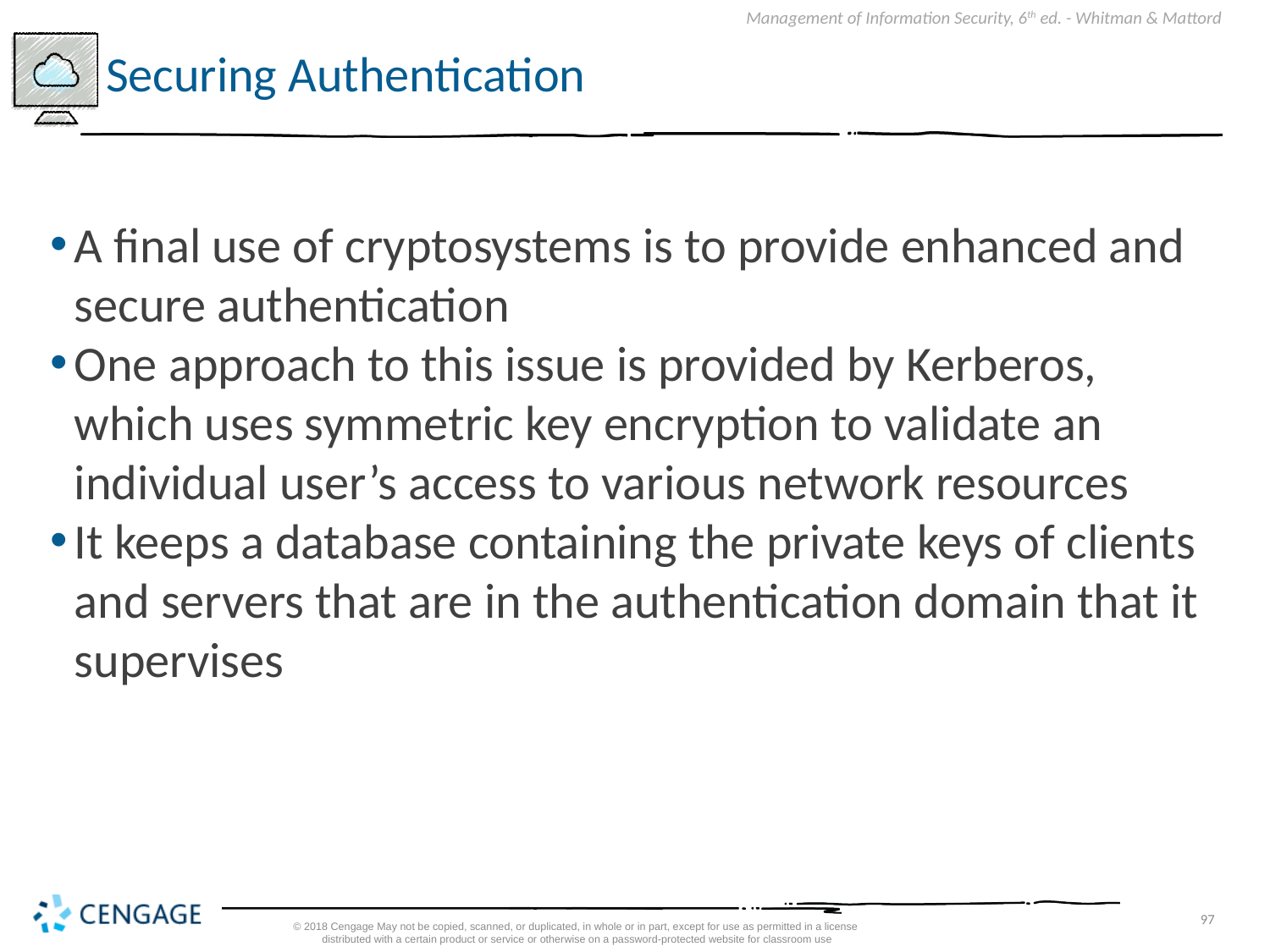

# Securing Authentication
A final use of cryptosystems is to provide enhanced and secure authentication
One approach to this issue is provided by Kerberos, which uses symmetric key encryption to validate an individual user’s access to various network resources
It keeps a database containing the private keys of clients and servers that are in the authentication domain that it supervises